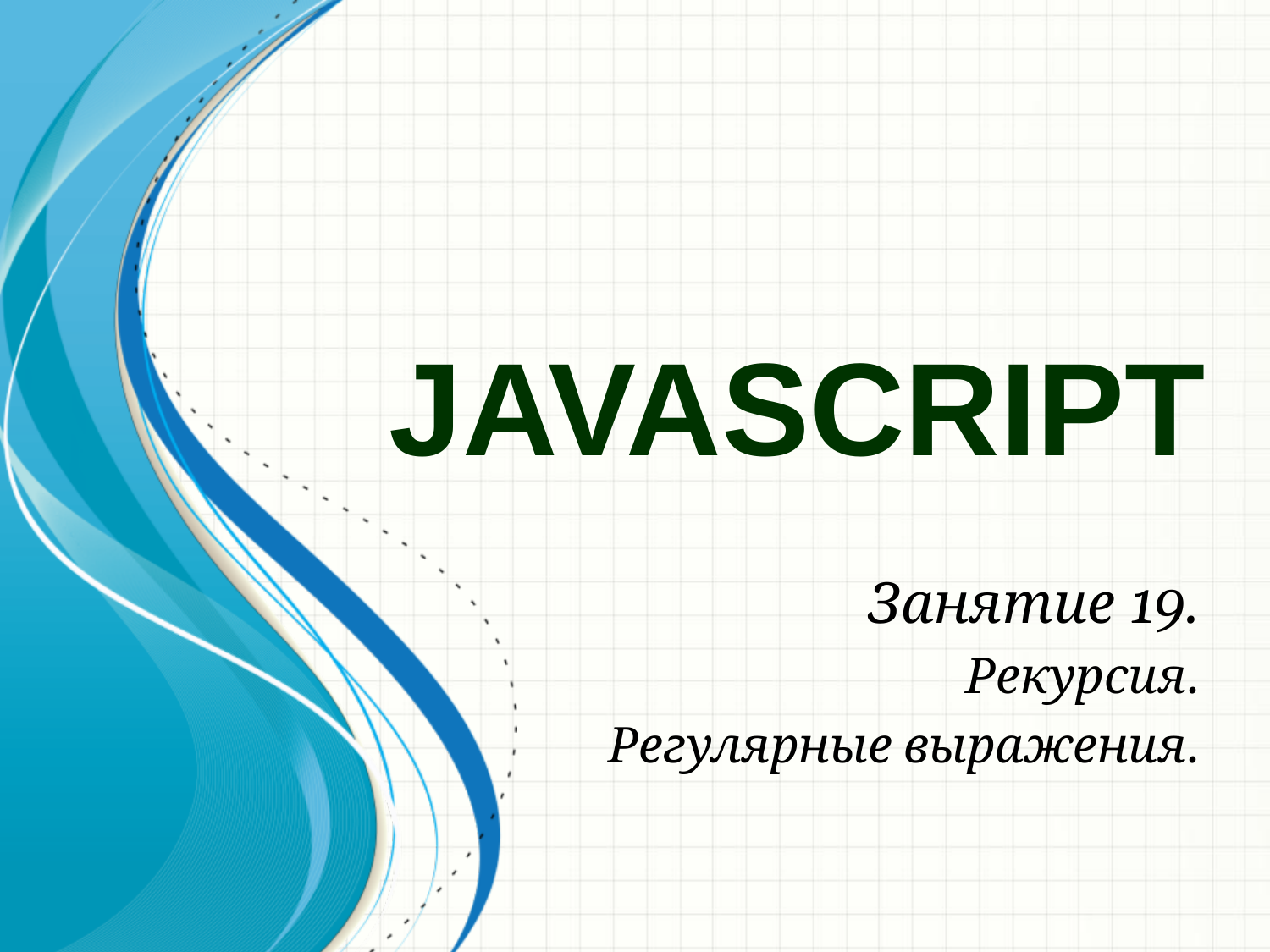

# JavaScript
Занятие 19.
Рекурсия.
Регулярные выражения.